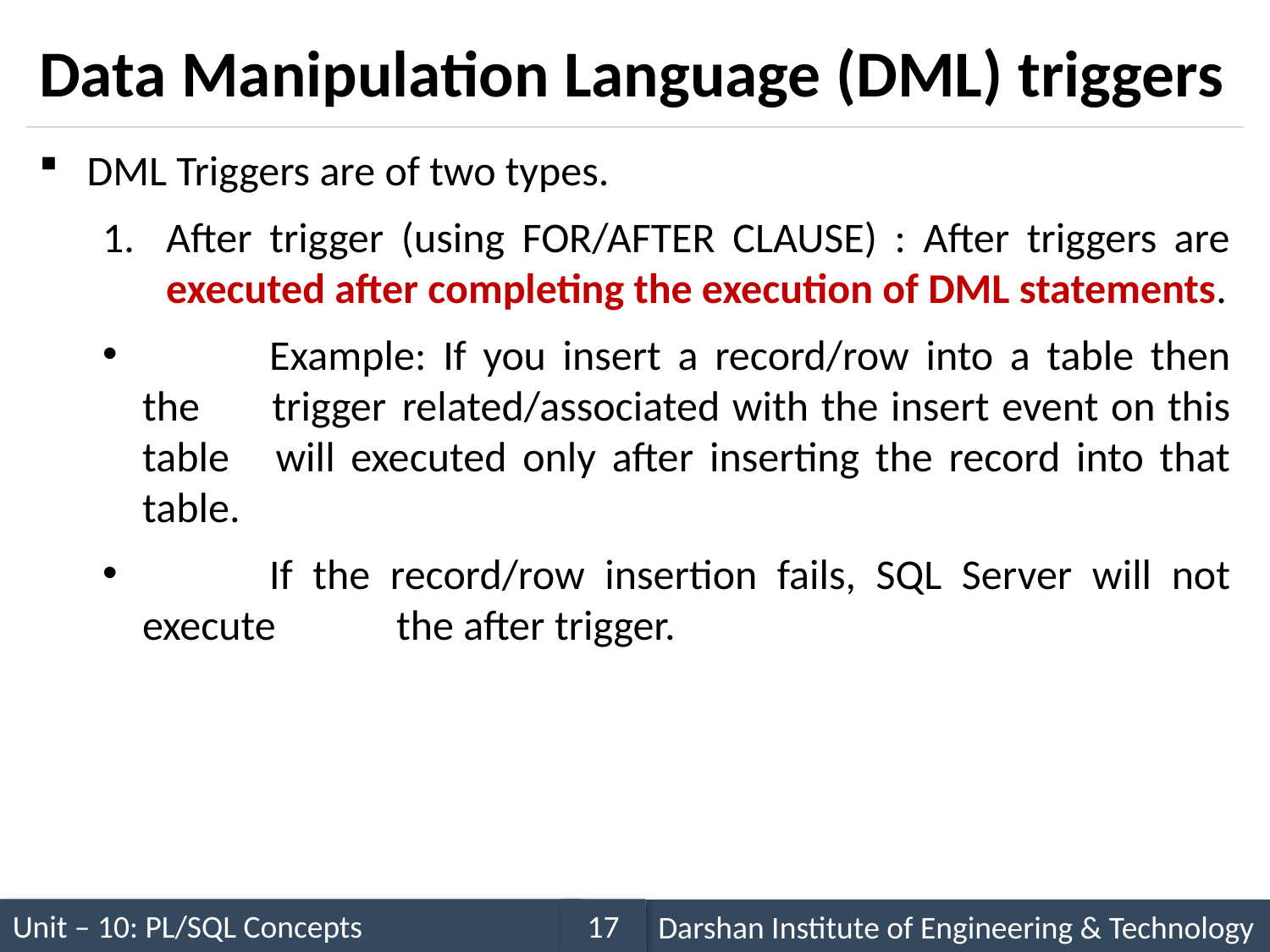

# Data Manipulation Language (DML) triggers
DML Triggers are of two types.
After trigger (using FOR/AFTER CLAUSE) : After triggers are executed after completing the execution of DML statements.
	Example: If you insert a record/row into a table then the 	trigger 	related/associated with the insert event on this table 	will executed only after inserting the record into that table.
	If the record/row insertion fails, SQL Server will not execute 	the after trigger.